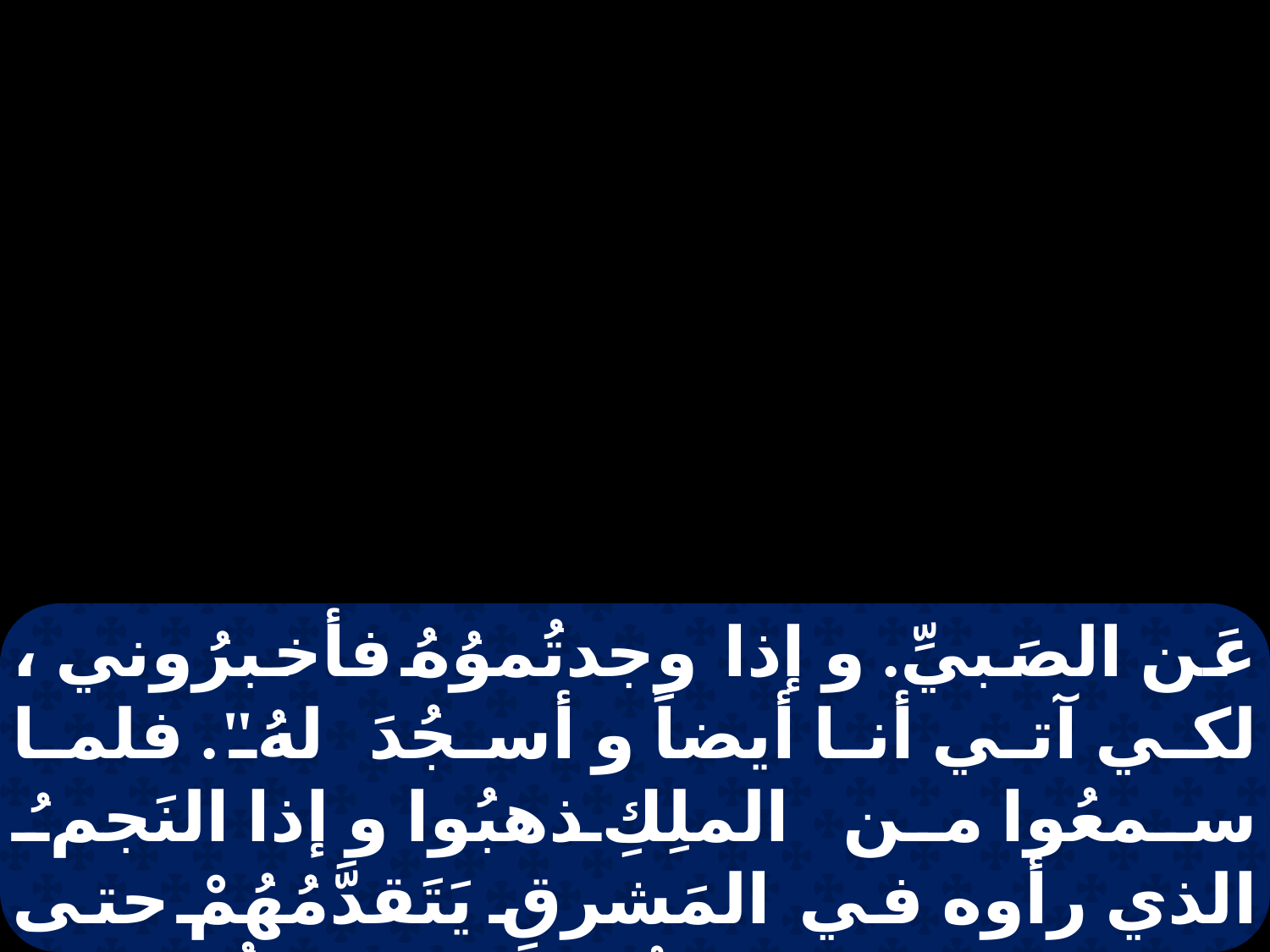

عَن الصَبيِّ. و إذا وجدتُموُهُ فأخبرُوني ، لكي آتي أنا أيضاً و أسجُدَ لهُ". فلما سمعُوا من الملِكِ ذهبُوا و إذا النَجمُ الذي رأوه في المَشرقِ يَتَقدَّمُهُمْ حتى جاءَ و وَقـَفَ حيثُ كان الصَبيُّ. فلما رَأوا النَّجمَ فرحُوا فرَحاً عَظِيماً جداً.